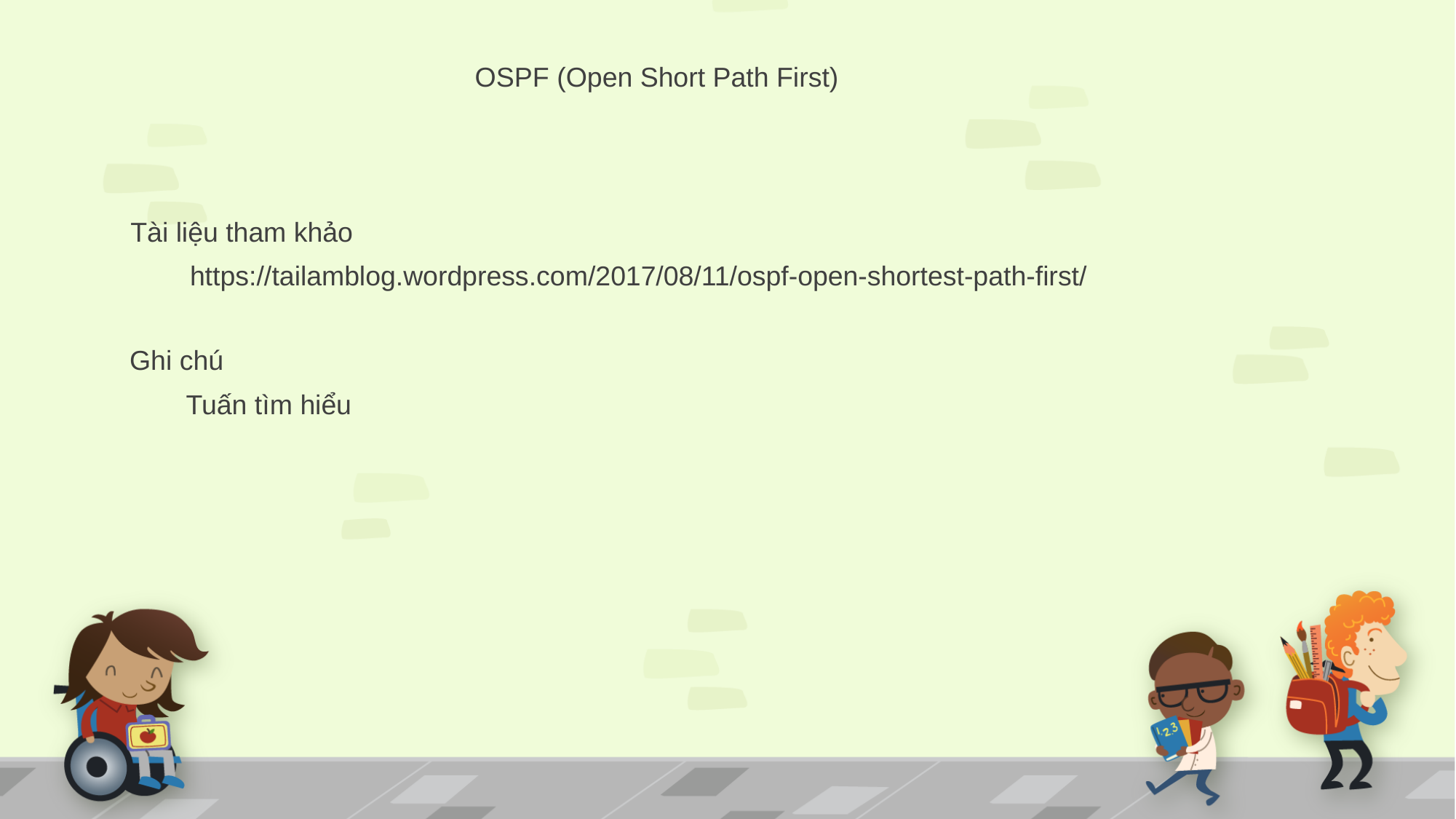

OSPF (Open Short Path First)
Tài liệu tham khảo
https://tailamblog.wordpress.com/2017/08/11/ospf-open-shortest-path-first/
Ghi chú
Tuấn tìm hiểu